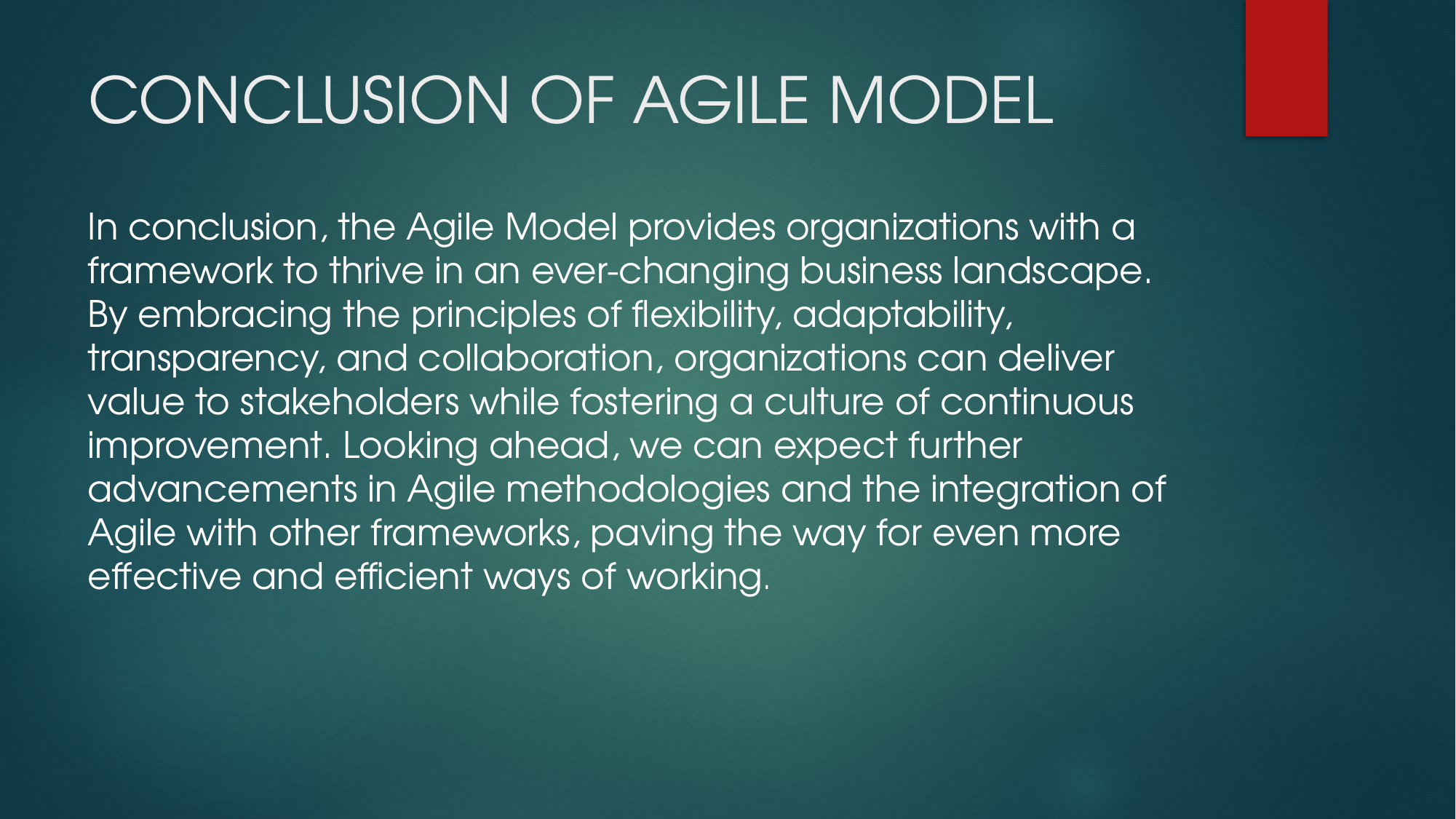

# CONCLUSION OF AGILE MODEL
In conclusion, the Agile Model provides organizations with a framework to thrive in an ever-changing business landscape. By embracing the principles of flexibility, adaptability, transparency, and collaboration, organizations can deliver value to stakeholders while fostering a culture of continuous improvement. Looking ahead, we can expect further advancements in Agile methodologies and the integration of Agile with other frameworks, paving the way for even more effective and efficient ways of working.